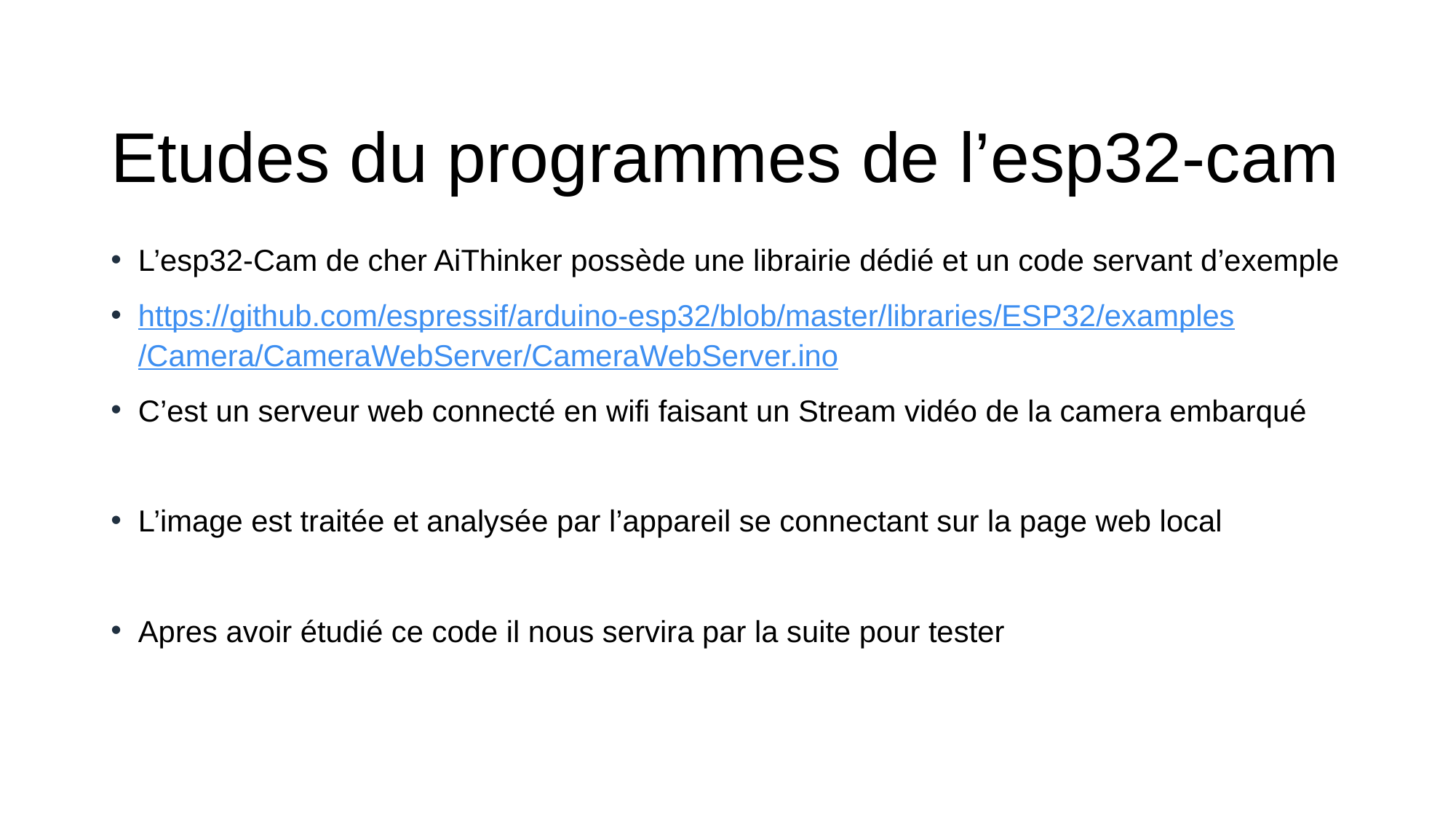

# Etudes du programmes de l’esp32-cam
L’esp32-Cam de cher AiThinker possède une librairie dédié et un code servant d’exemple
https://github.com/espressif/arduino-esp32/blob/master/libraries/ESP32/examples/Camera/CameraWebServer/CameraWebServer.ino
C’est un serveur web connecté en wifi faisant un Stream vidéo de la camera embarqué

L’image est traitée et analysée par l’appareil se connectant sur la page web local

Apres avoir étudié ce code il nous servira par la suite pour tester